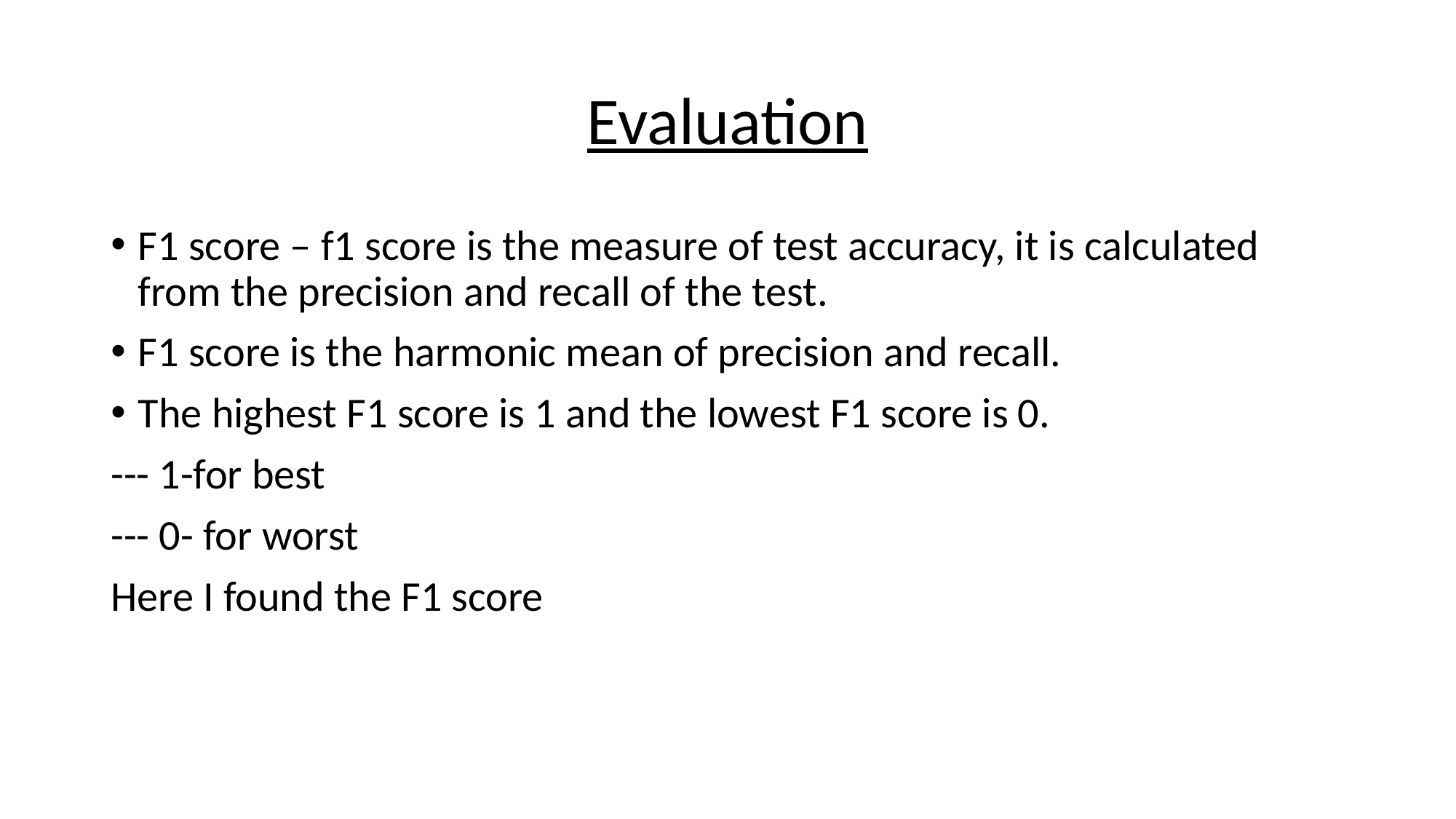

# Evaluation
F1 score – f1 score is the measure of test accuracy, it is calculated from the precision and recall of the test.
F1 score is the harmonic mean of precision and recall.
The highest F1 score is 1 and the lowest F1 score is 0.
--- 1-for best
--- 0- for worst
Here I found the F1 score